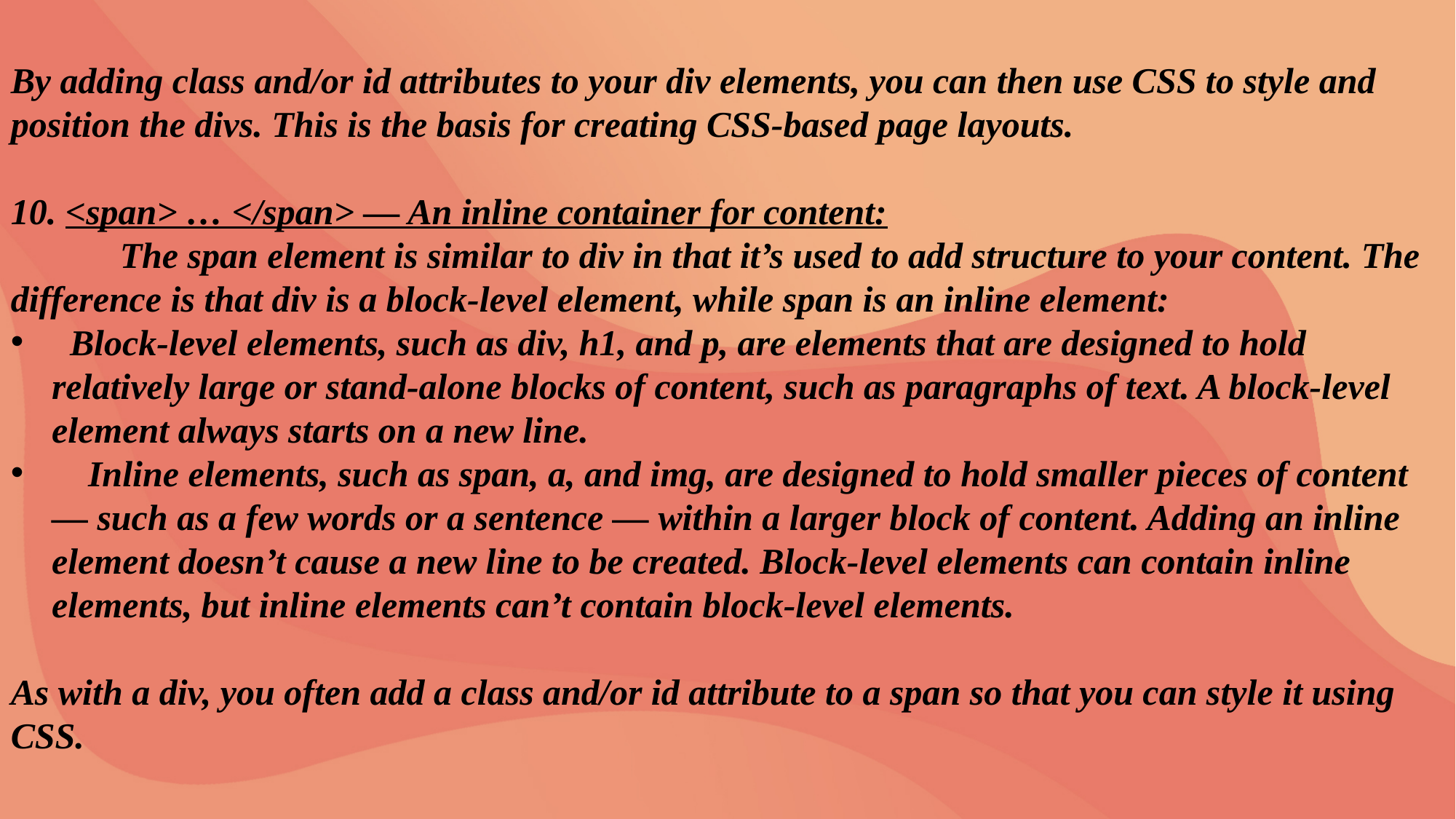

By adding class and/or id attributes to your div elements, you can then use CSS to style and position the divs. This is the basis for creating CSS-based page layouts.

10. <span> … </span> — An inline container for content:
            The span element is similar to div in that it’s used to add structure to your content. The difference is that div is a block-level element, while span is an inline element:
  Block-level elements, such as div, h1, and p, are elements that are designed to hold relatively large or stand-alone blocks of content, such as paragraphs of text. A block-level element always starts on a new line.
    Inline elements, such as span, a, and img, are designed to hold smaller pieces of content — such as a few words or a sentence — within a larger block of content. Adding an inline element doesn’t cause a new line to be created. Block-level elements can contain inline elements, but inline elements can’t contain block-level elements.

As with a div, you often add a class and/or id attribute to a span so that you can style it using CSS.